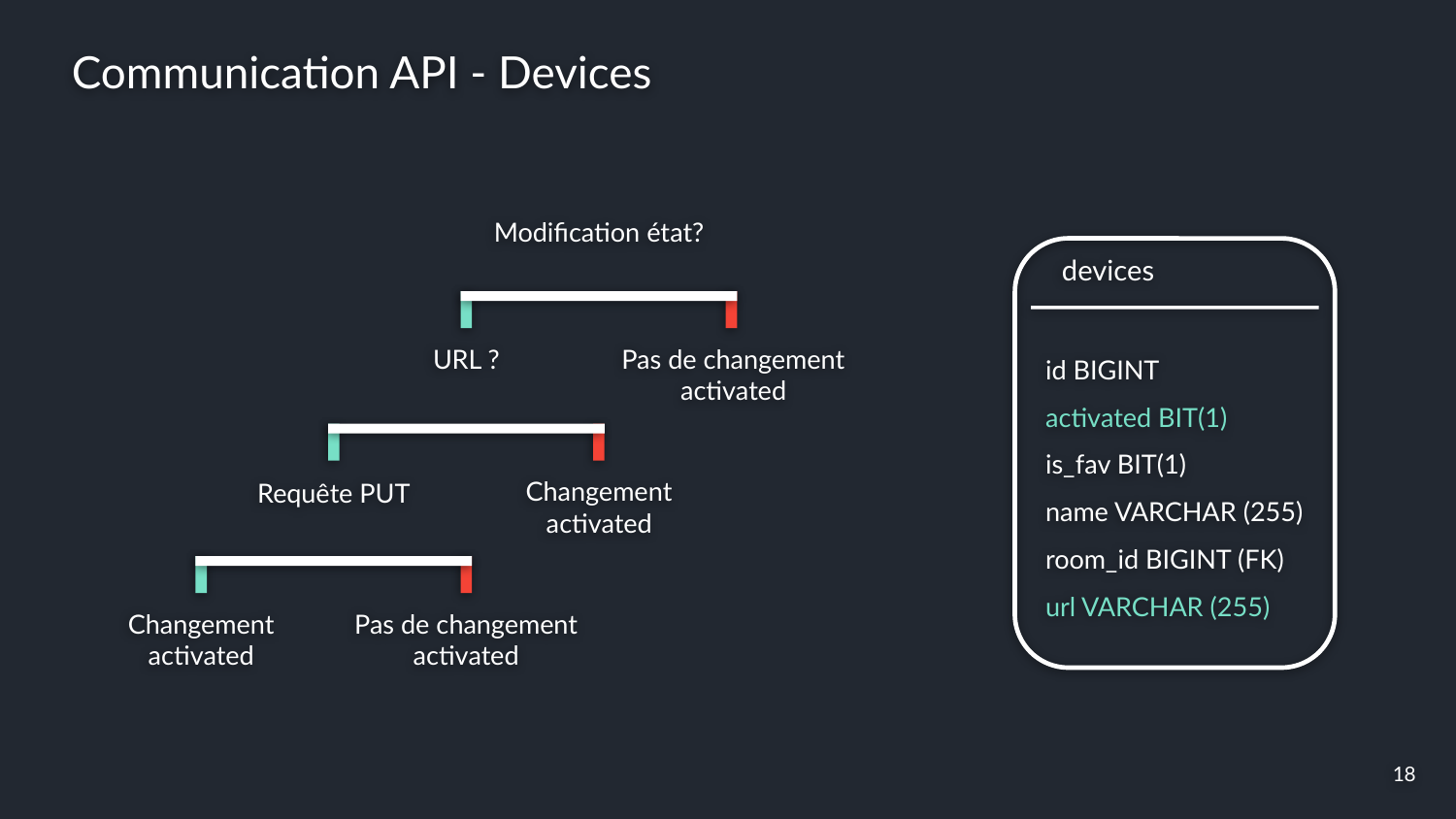

Communication API - Devices
Modification état?

URL ?
Pas de changement activated

devices

id BIGINT
activated BIT(1)
is_fav BIT(1)
name VARCHAR (255)
room_id BIGINT (FK)
url VARCHAR (255)

Changement activated
Requête PUT

Pas de changement activated
Changement activated
18